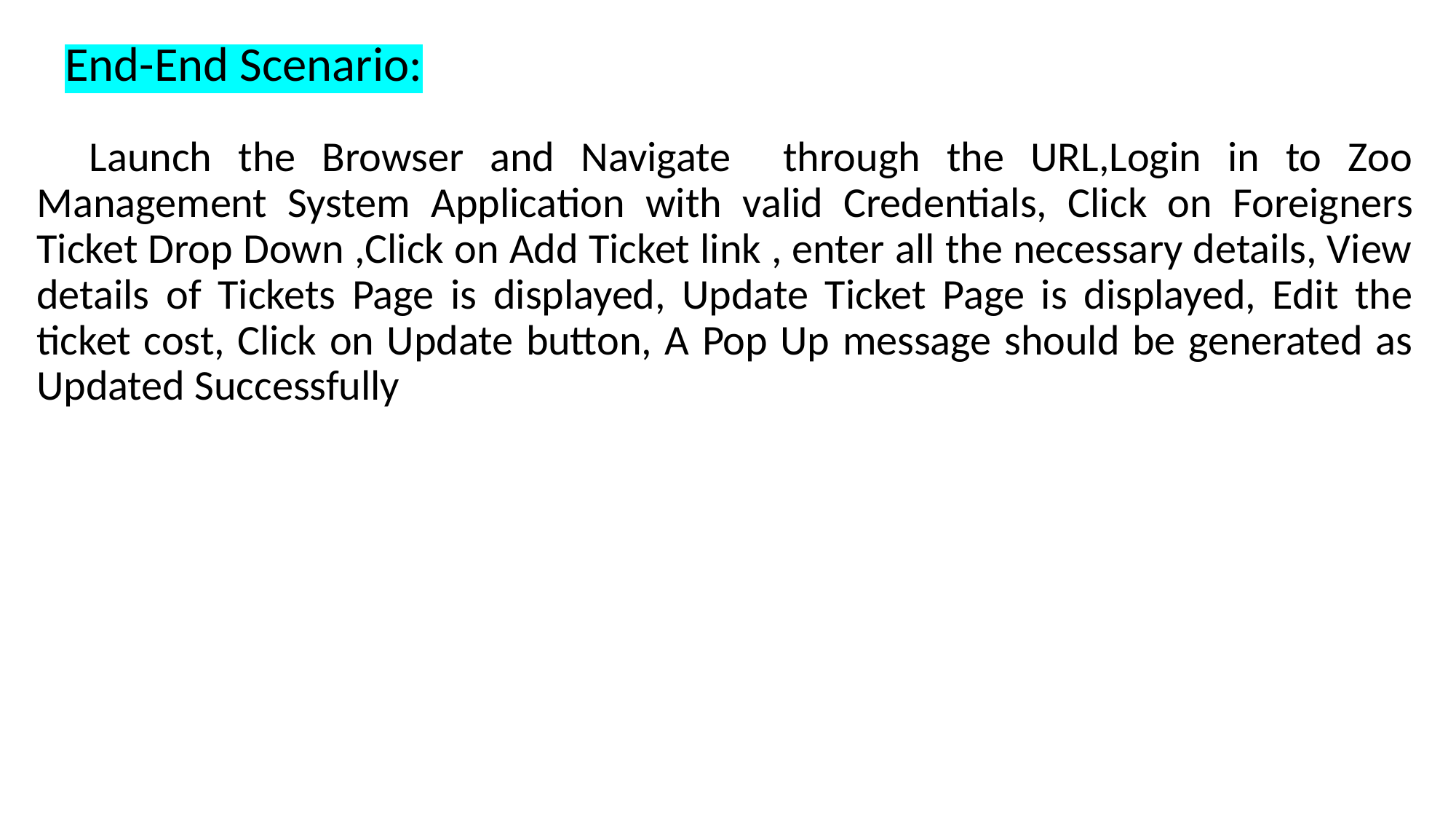

# End-End Scenario:
  Launch the Browser and Navigate  through the URL,Login in to Zoo Management System Application with valid Credentials, Click on Foreigners Ticket Drop Down ,Click on Add Ticket link , enter all the necessary details, View details of Tickets Page is displayed, Update Ticket Page is displayed, Edit the ticket cost, Click on Update button, A Pop Up message should be generated as Updated Successfully